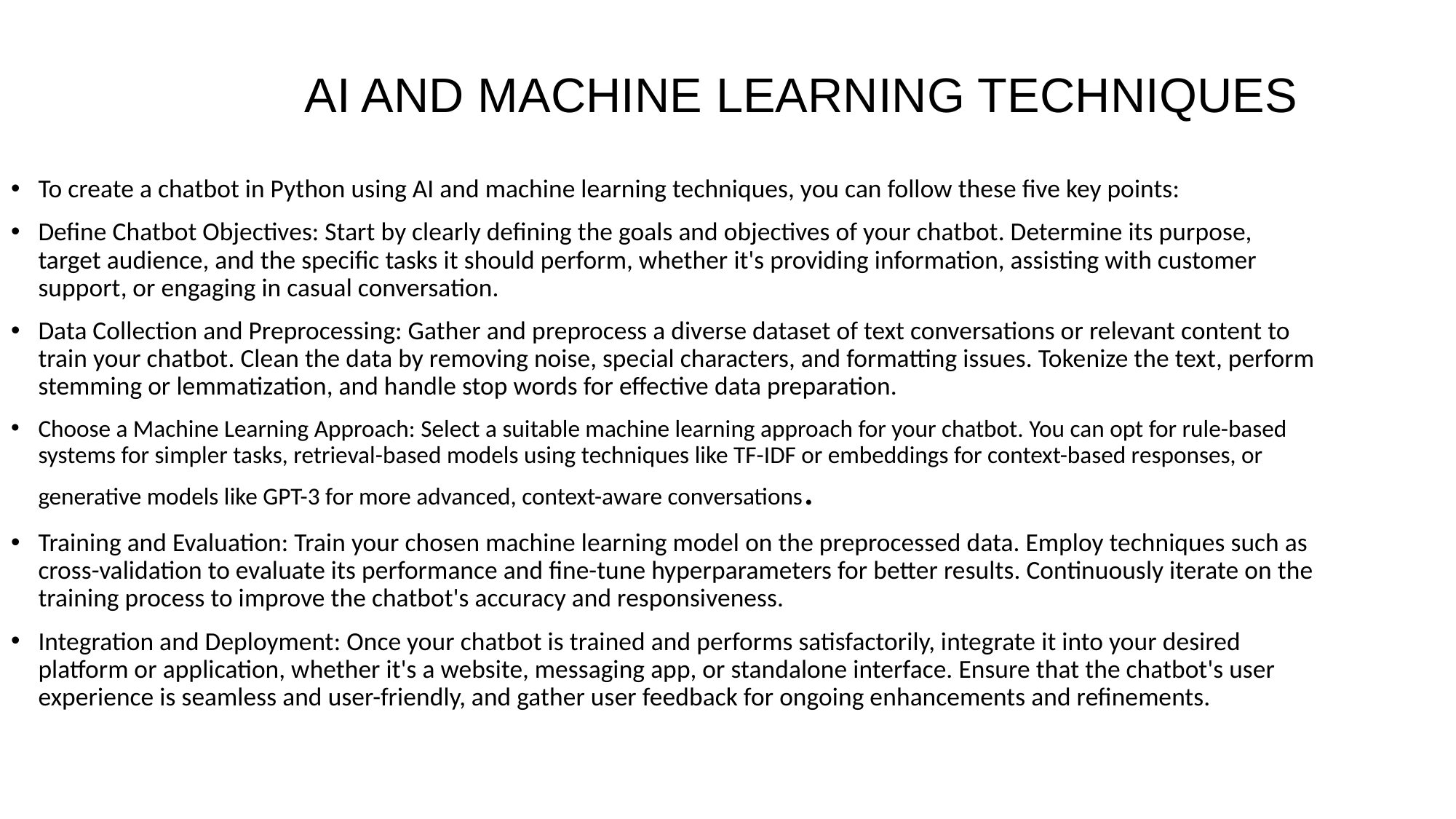

# AI AND MACHINE LEARNING TECHNIQUES
To create a chatbot in Python using AI and machine learning techniques, you can follow these five key points:
Define Chatbot Objectives: Start by clearly defining the goals and objectives of your chatbot. Determine its purpose, target audience, and the specific tasks it should perform, whether it's providing information, assisting with customer support, or engaging in casual conversation.
Data Collection and Preprocessing: Gather and preprocess a diverse dataset of text conversations or relevant content to train your chatbot. Clean the data by removing noise, special characters, and formatting issues. Tokenize the text, perform stemming or lemmatization, and handle stop words for effective data preparation.
Choose a Machine Learning Approach: Select a suitable machine learning approach for your chatbot. You can opt for rule-based systems for simpler tasks, retrieval-based models using techniques like TF-IDF or embeddings for context-based responses, or generative models like GPT-3 for more advanced, context-aware conversations.
Training and Evaluation: Train your chosen machine learning model on the preprocessed data. Employ techniques such as cross-validation to evaluate its performance and fine-tune hyperparameters for better results. Continuously iterate on the training process to improve the chatbot's accuracy and responsiveness.
Integration and Deployment: Once your chatbot is trained and performs satisfactorily, integrate it into your desired platform or application, whether it's a website, messaging app, or standalone interface. Ensure that the chatbot's user experience is seamless and user-friendly, and gather user feedback for ongoing enhancements and refinements.